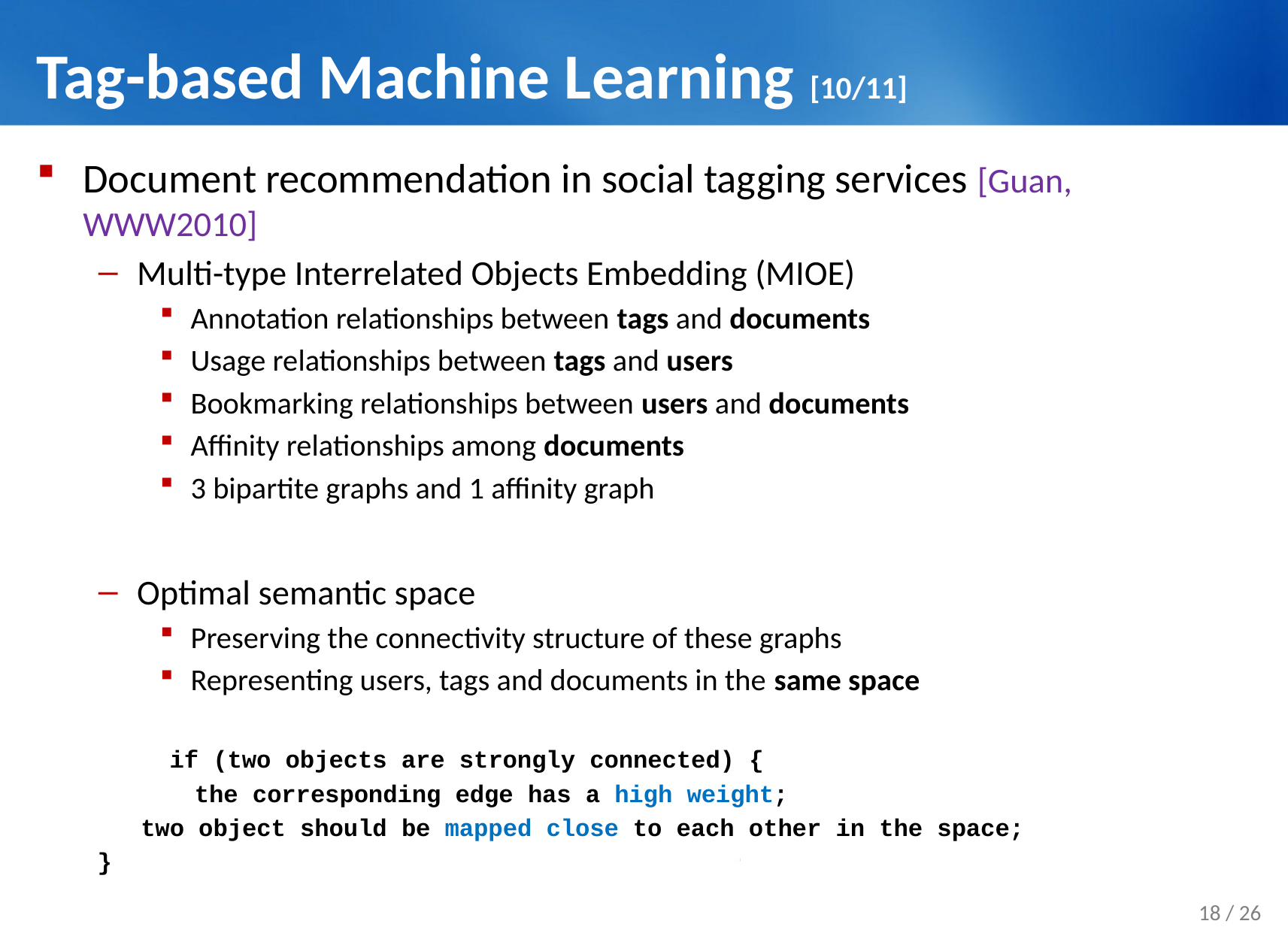

# Tag-based Machine Learning [10/11]
Document recommendation in social tagging services [Guan, WWW2010]
Multi-type Interrelated Objects Embedding (MIOE)
Annotation relationships between tags and documents
Usage relationships between tags and users
Bookmarking relationships between users and documents
Affinity relationships among documents
3 bipartite graphs and 1 affinity graph

Optimal semantic space
Preserving the connectivity structure of these graphs
Representing users, tags and documents in the same space

	  if (two objects are strongly connected) {
		    the corresponding edge has a high weight;
		    two object should be mapped close to each other in the space;
		 }

18 / 26